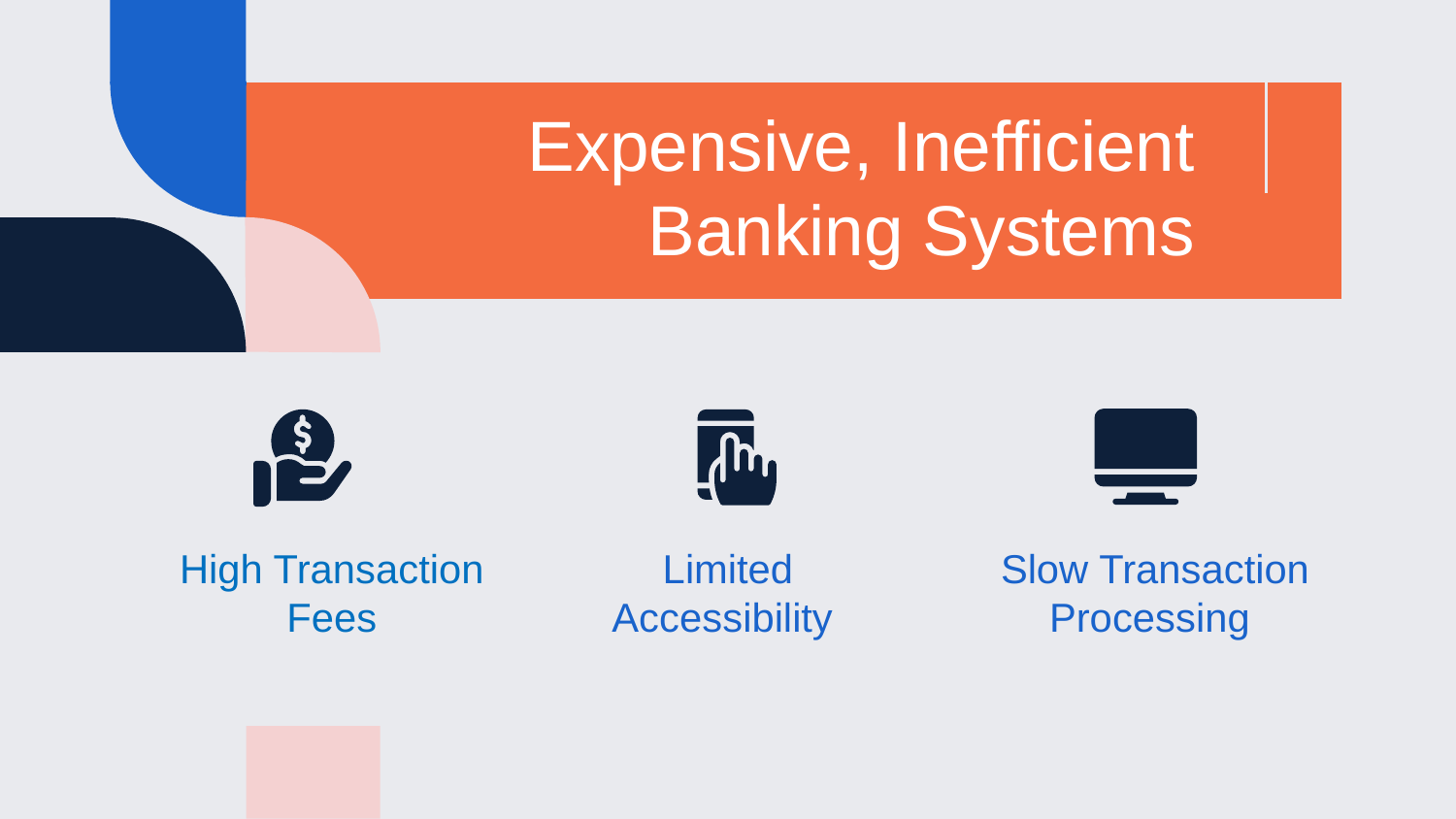

Expensive, Inefficient Banking Systems

# High Transaction Fees
Limited Accessibility
Slow Transaction Processing